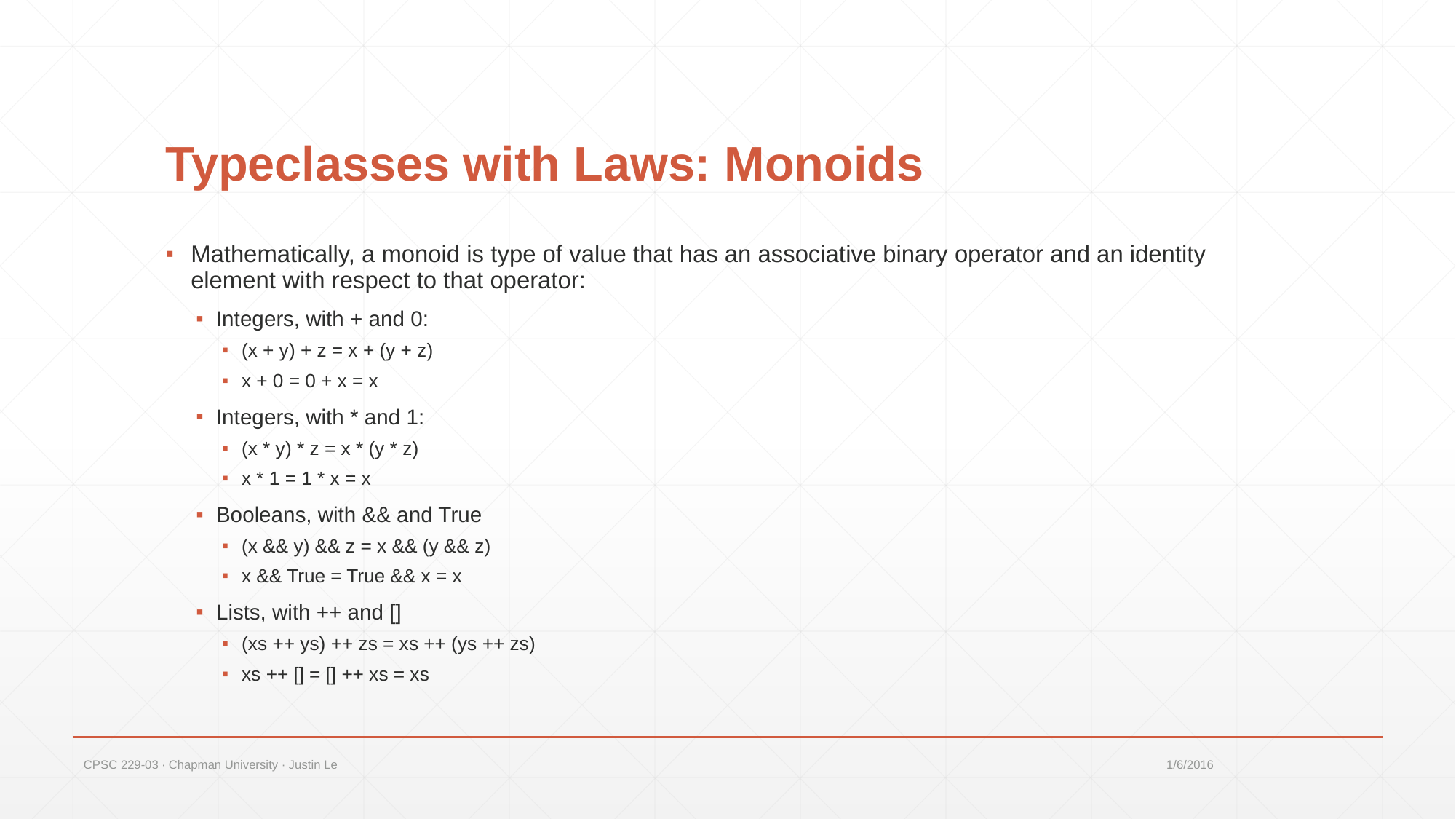

# Typeclasses with Laws: Monoids
Mathematically, a monoid is type of value that has an associative binary operator and an identity element with respect to that operator:
Integers, with + and 0:
(x + y) + z = x + (y + z)
x + 0 = 0 + x = x
Integers, with * and 1:
(x * y) * z = x * (y * z)
x * 1 = 1 * x = x
Booleans, with && and True
(x && y) && z = x && (y && z)
x && True = True && x = x
Lists, with ++ and []
(xs ++ ys) ++ zs = xs ++ (ys ++ zs)
xs ++ [] = [] ++ xs = xs
CPSC 229-03 ∙ Chapman University ∙ Justin Le
1/6/2016